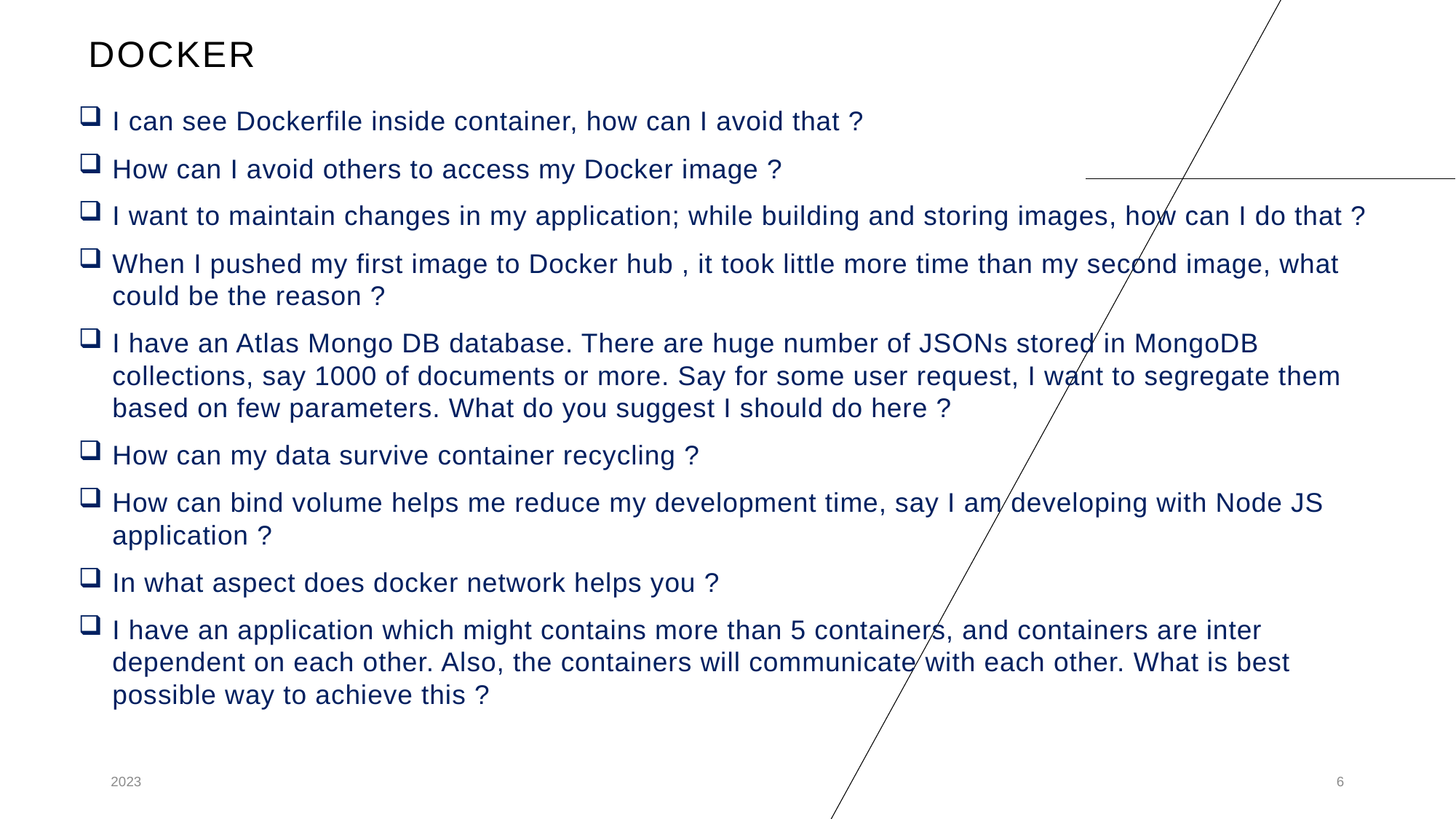

# docker
I can see Dockerfile inside container, how can I avoid that ?
How can I avoid others to access my Docker image ?
I want to maintain changes in my application; while building and storing images, how can I do that ?
When I pushed my first image to Docker hub , it took little more time than my second image, what could be the reason ?
I have an Atlas Mongo DB database. There are huge number of JSONs stored in MongoDB collections, say 1000 of documents or more. Say for some user request, I want to segregate them based on few parameters. What do you suggest I should do here ?
How can my data survive container recycling ?
How can bind volume helps me reduce my development time, say I am developing with Node JS application ?
In what aspect does docker network helps you ?
I have an application which might contains more than 5 containers, and containers are inter dependent on each other. Also, the containers will communicate with each other. What is best possible way to achieve this ?

2023
6